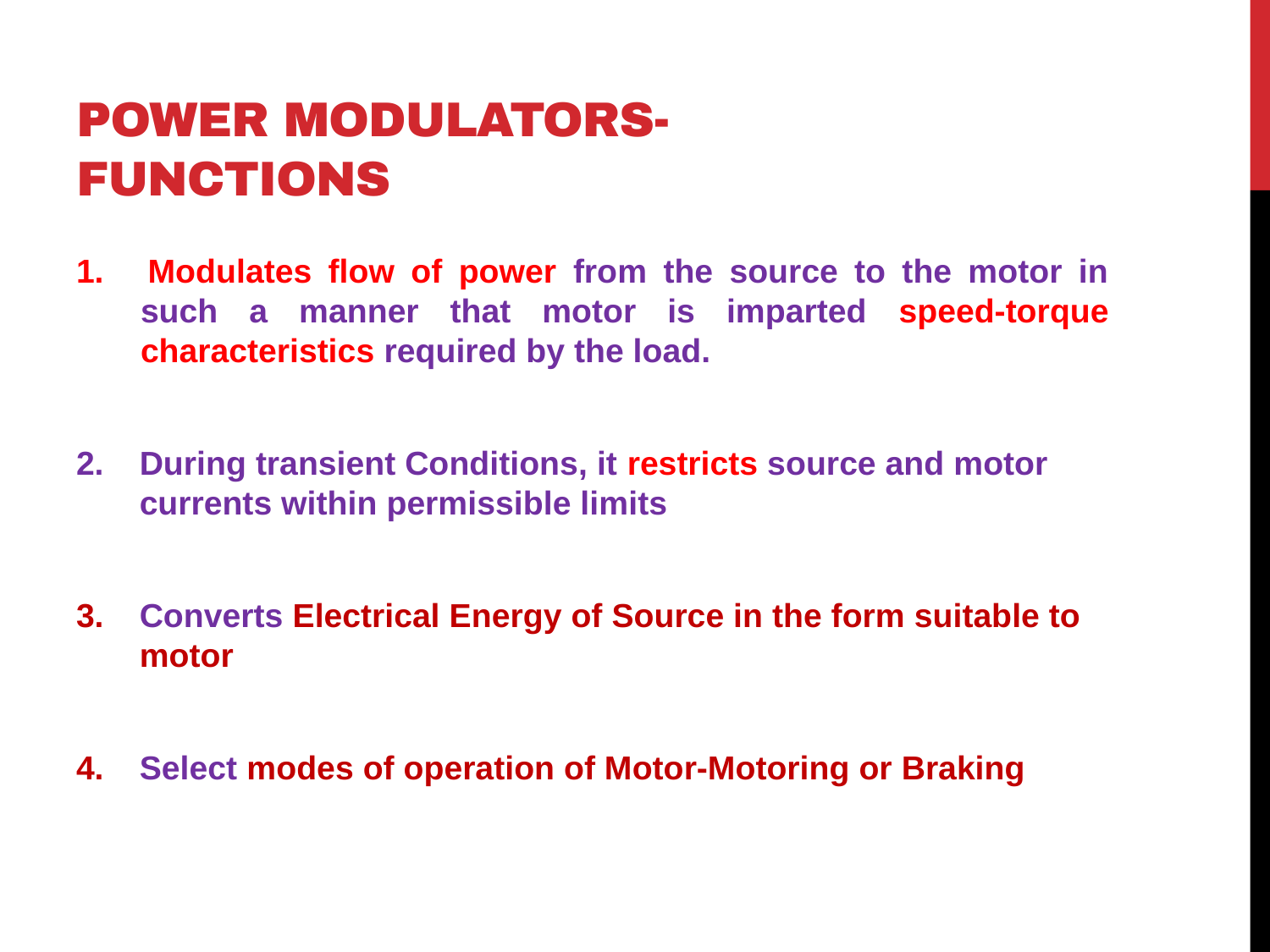

# Power Modulators-functions
1. 	Modulates flow of power from the source to the motor in such a manner that motor is imparted speed-torque characteristics required by the load.

2. 	During transient Conditions, it restricts source and motor currents within permissible limits

3. 	Converts Electrical Energy of Source in the form suitable to motor

4.	Select modes of operation of Motor-Motoring or Braking